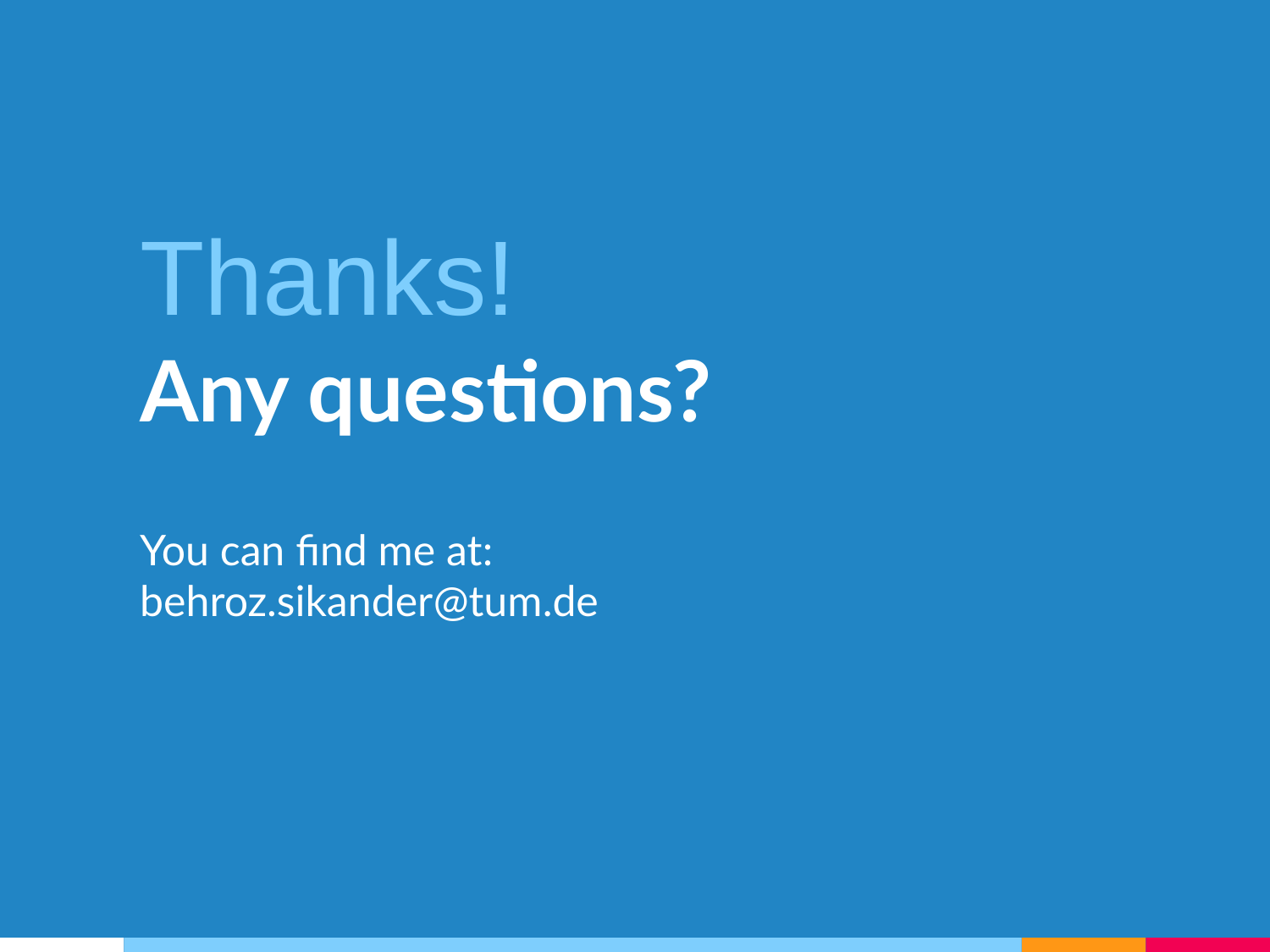

Thanks!
Any questions?
You can find me at:
behroz.sikander@tum.de